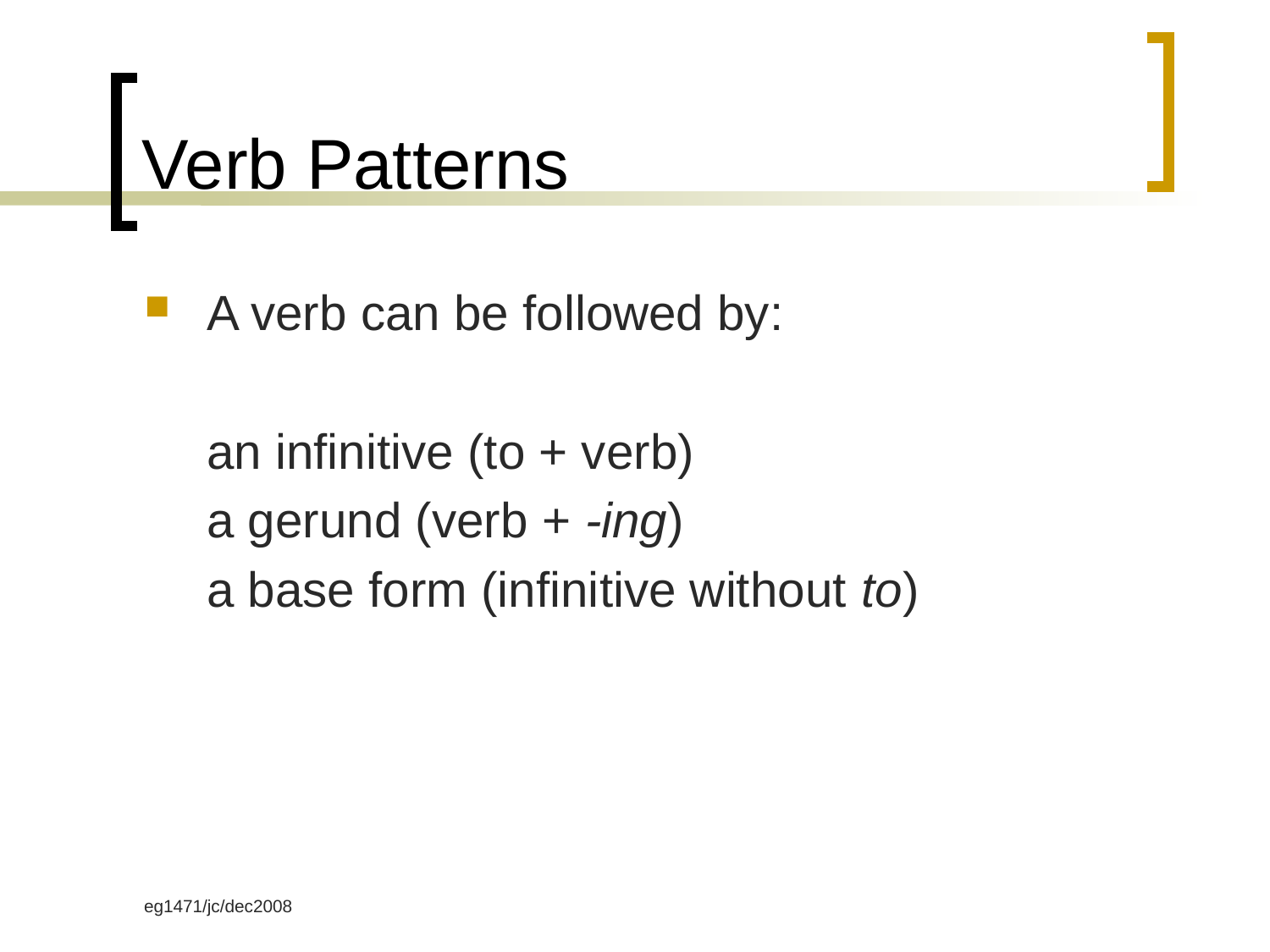

# Verb Patterns
A verb can be followed by:

	an infinitive (to + verb)
	a gerund (verb + -ing)
	a base form (infinitive without to)
eg1471/jc/dec2008